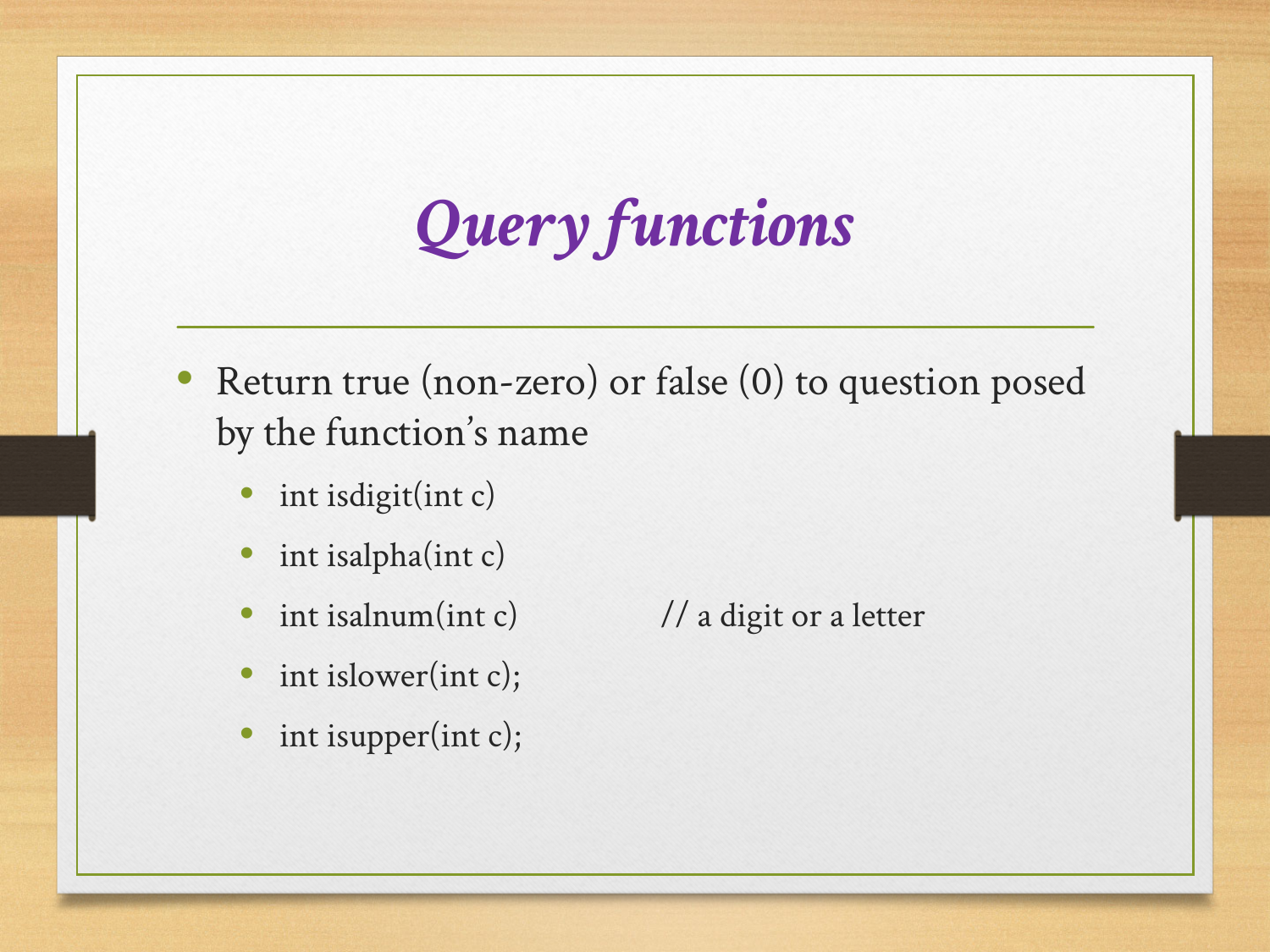

# Query functions
Return true (non-zero) or false (0) to question posed by the function’s name
int isdigit(int c)
int isalpha(int c)
int isalnum(int c)  	// a digit or a letter
int islower(int c);
int isupper(int c);